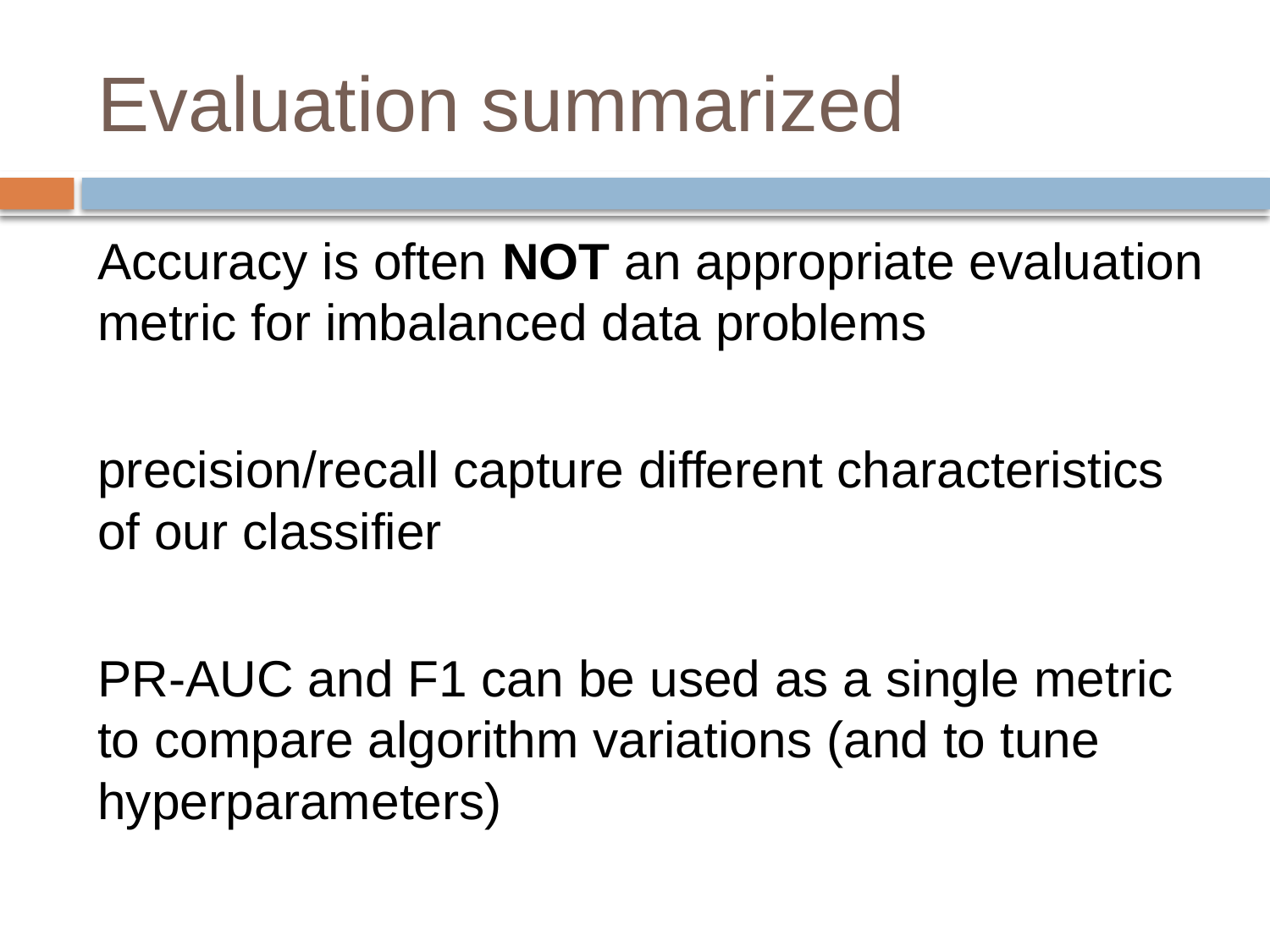

# Evaluation summarized
Accuracy is often NOT an appropriate evaluation metric for imbalanced data problems

precision/recall capture different characteristics of our classifier

PR-AUC and F1 can be used as a single metric to compare algorithm variations (and to tune hyperparameters)